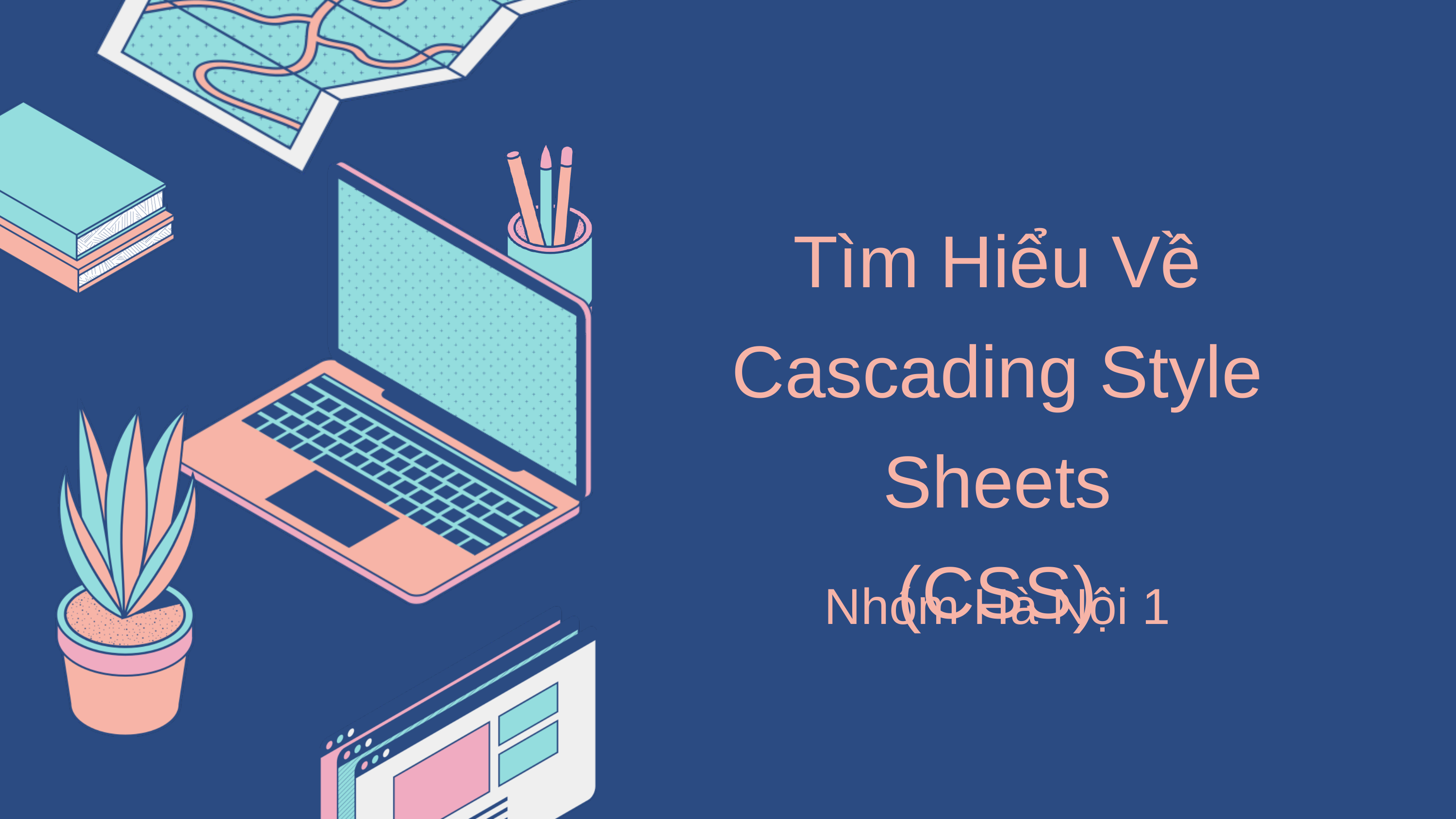

Tìm Hiểu Về Cascading Style Sheets
(CSS)

Nhóm Hà Nội 1